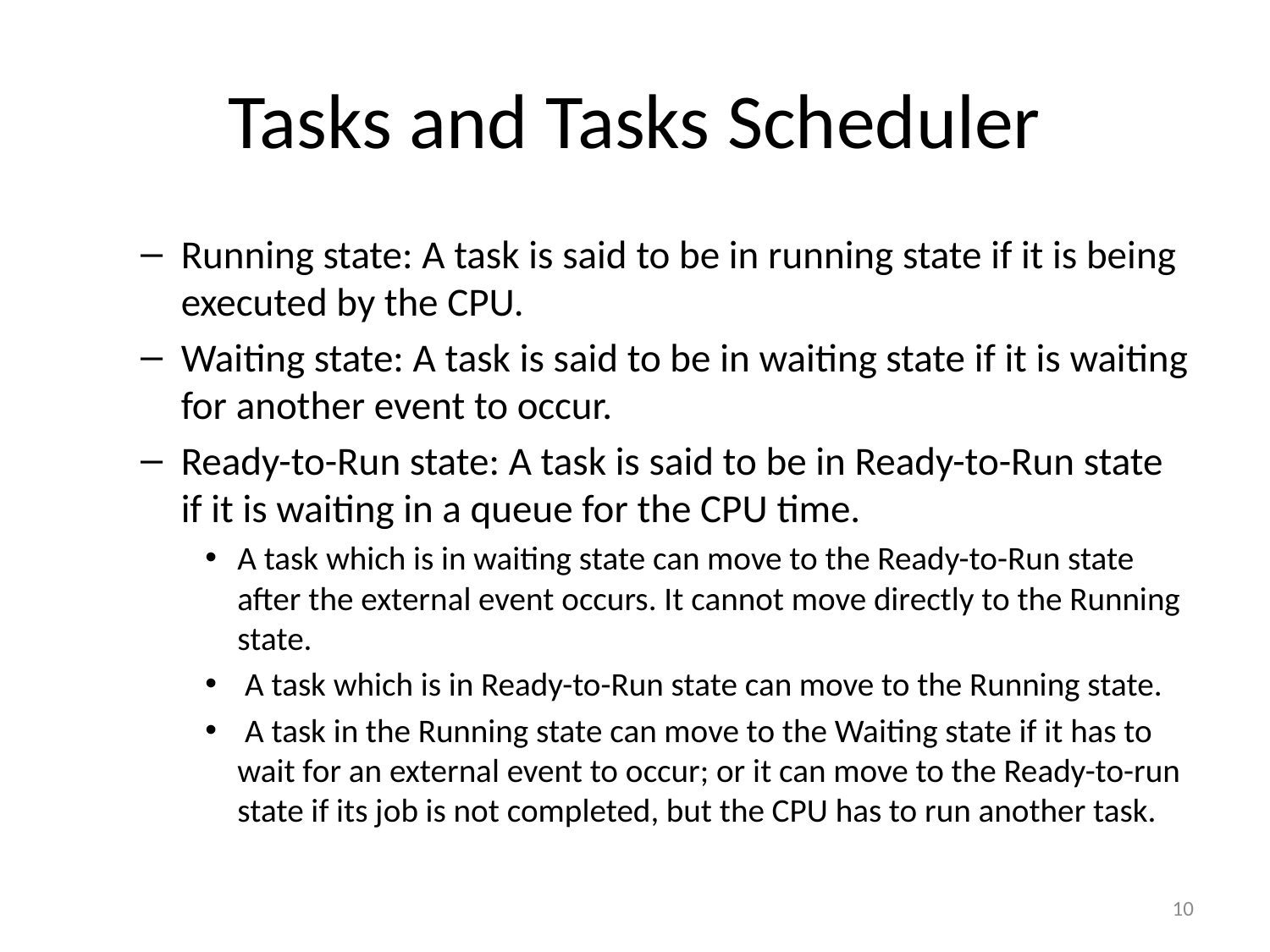

# Tasks and Tasks Scheduler
Running state: A task is said to be in running state if it is being executed by the CPU.
Waiting state: A task is said to be in waiting state if it is waiting for another event to occur.
Ready-to-Run state: A task is said to be in Ready-to-Run state if it is waiting in a queue for the CPU time.
A task which is in waiting state can move to the Ready-to-Run state after the external event occurs. It cannot move directly to the Running state.
 A task which is in Ready-to-Run state can move to the Running state.
 A task in the Running state can move to the Waiting state if it has to wait for an external event to occur; or it can move to the Ready-to-run state if its job is not completed, but the CPU has to run another task.

10